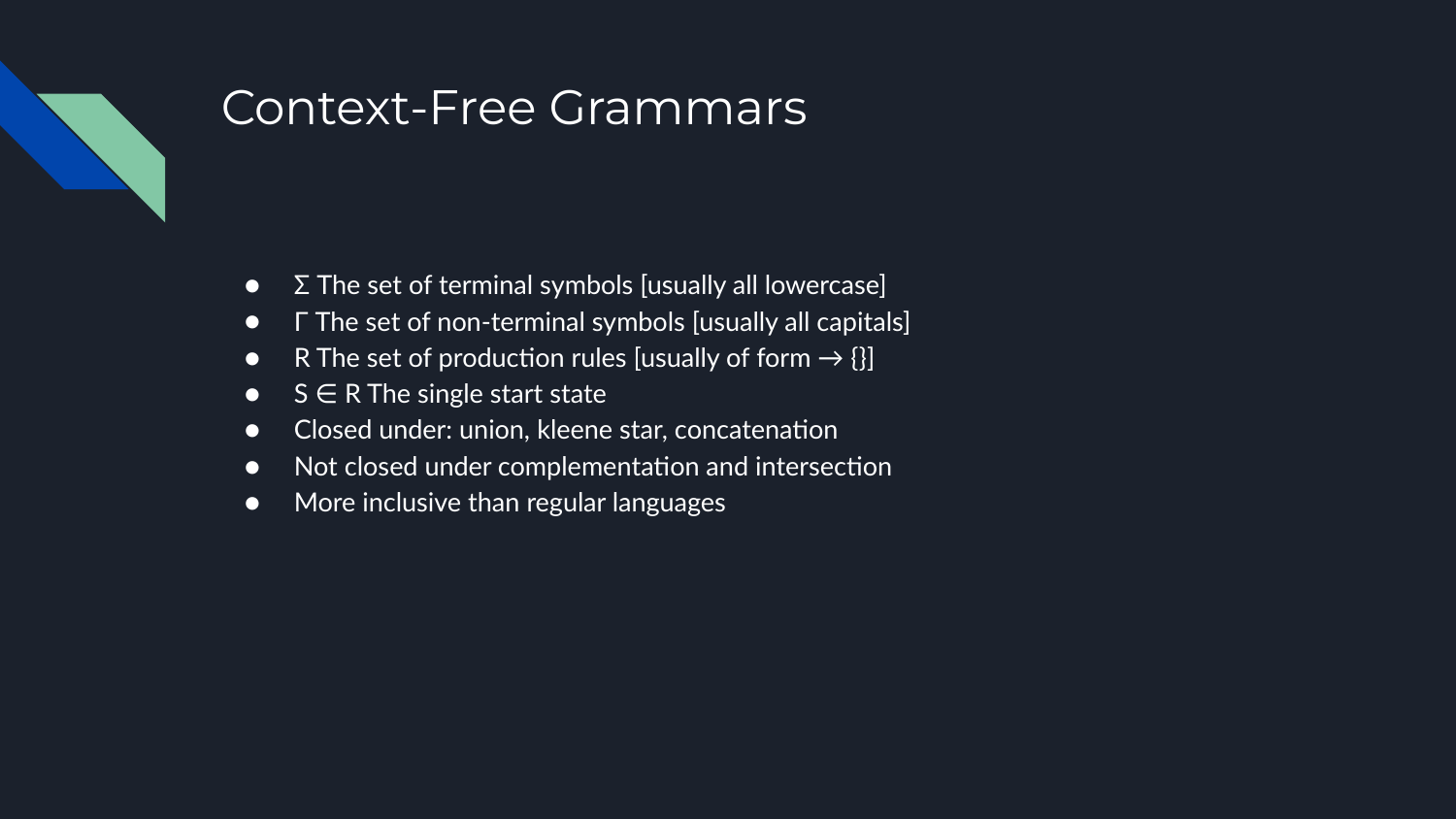

# Context-Free Grammars
Σ The set of terminal symbols [usually all lowercase]
Γ The set of non-terminal symbols [usually all capitals]
R The set of production rules [usually of form → {}]
S ∈ R The single start state
Closed under: union, kleene star, concatenation
Not closed under complementation and intersection
More inclusive than regular languages